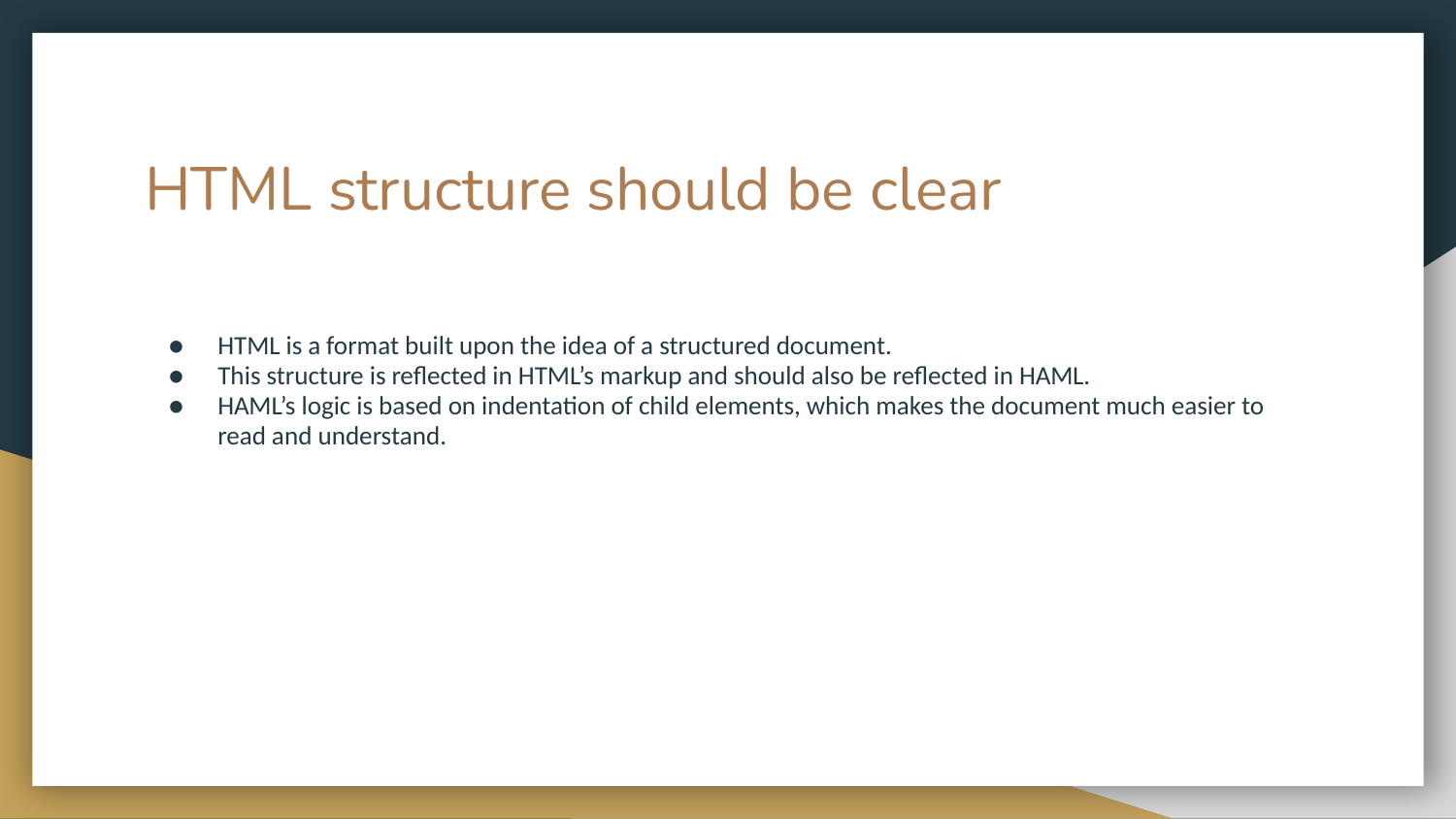

# HTML structure should be clear
HTML is a format built upon the idea of a structured document.
This structure is reflected in HTML’s markup and should also be reflected in HAML.
HAML’s logic is based on indentation of child elements, which makes the document much easier to read and understand.